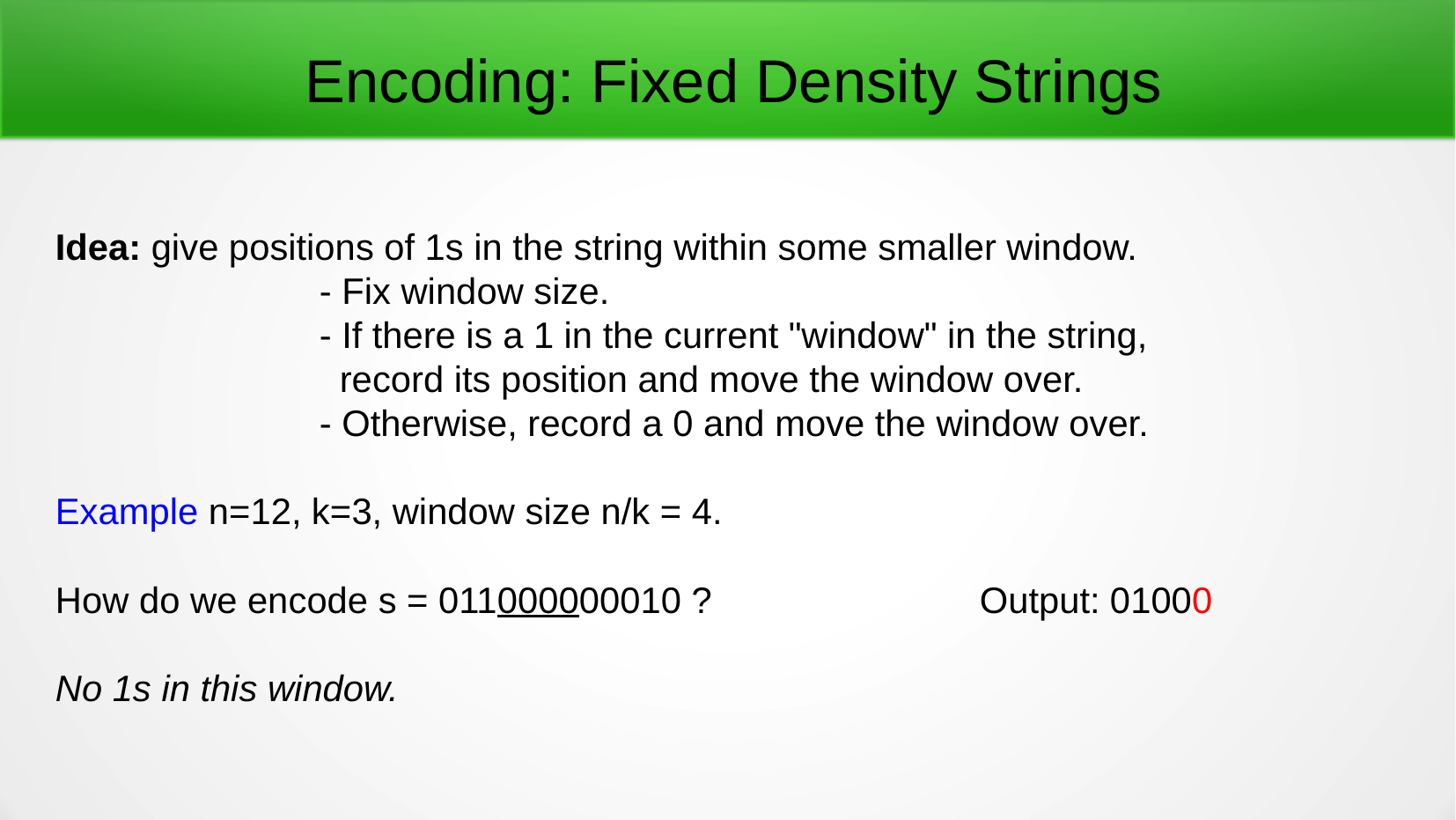

Encoding: Fixed Density Strings
Idea: give positions of 1s in the string within some smaller window.
		- Fix window size.
		- If there is a 1 in the current "window" in the string,
		  record its position and move the window over.
		- Otherwise, record a 0 and move the window over.

Example n=12, k=3, window size n/k = 4.

How do we encode s = 011000000010 ?			Output: 01000

No 1s in this window.